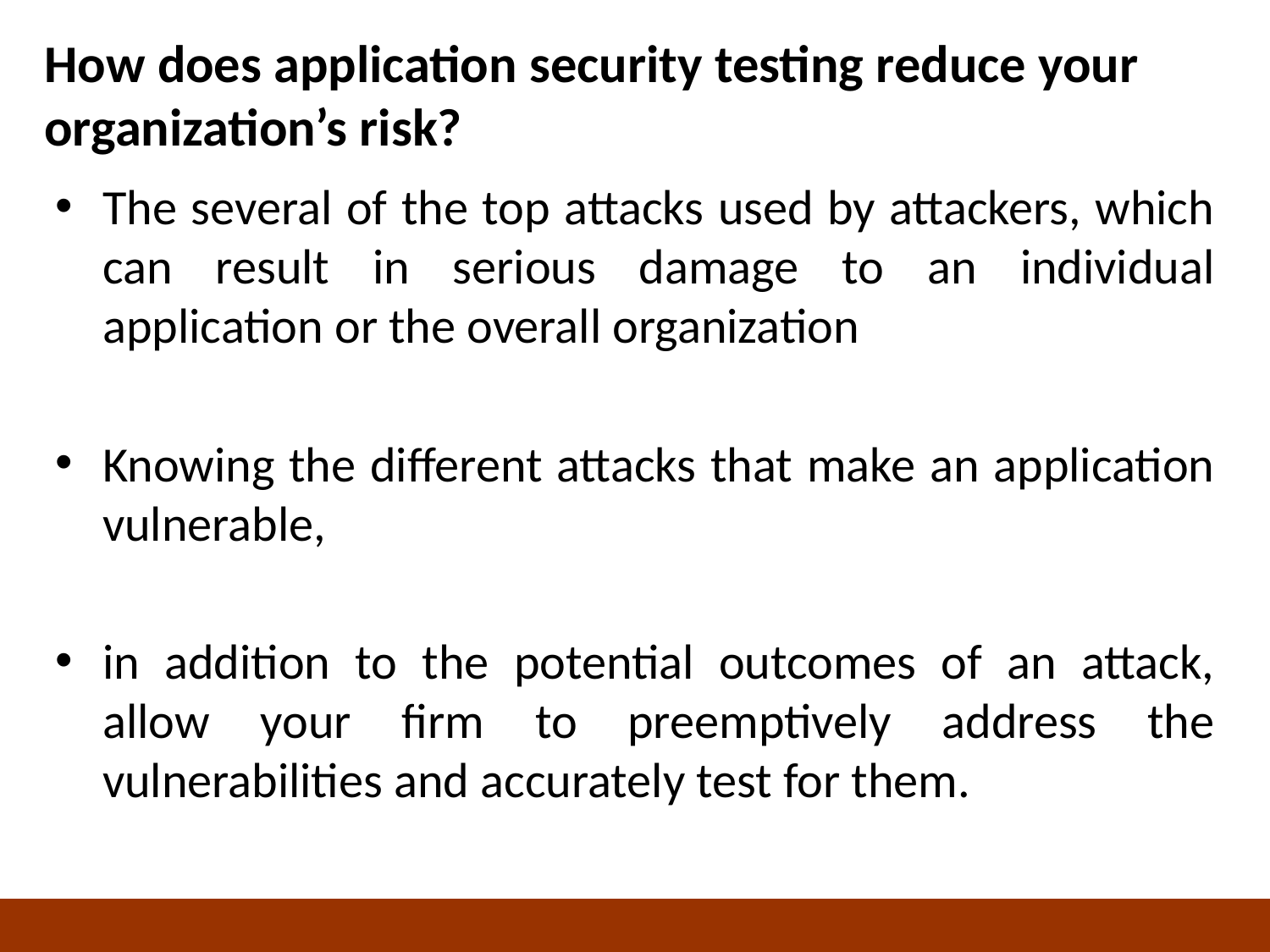

# How does application security testing reduce your organization’s risk?
The several of the top attacks used by attackers, which can result in serious damage to an individual application or the overall organization

Knowing the different attacks that make an application vulnerable,

in addition to the potential outcomes of an attack, allow your firm to preemptively address the vulnerabilities and accurately test for them.